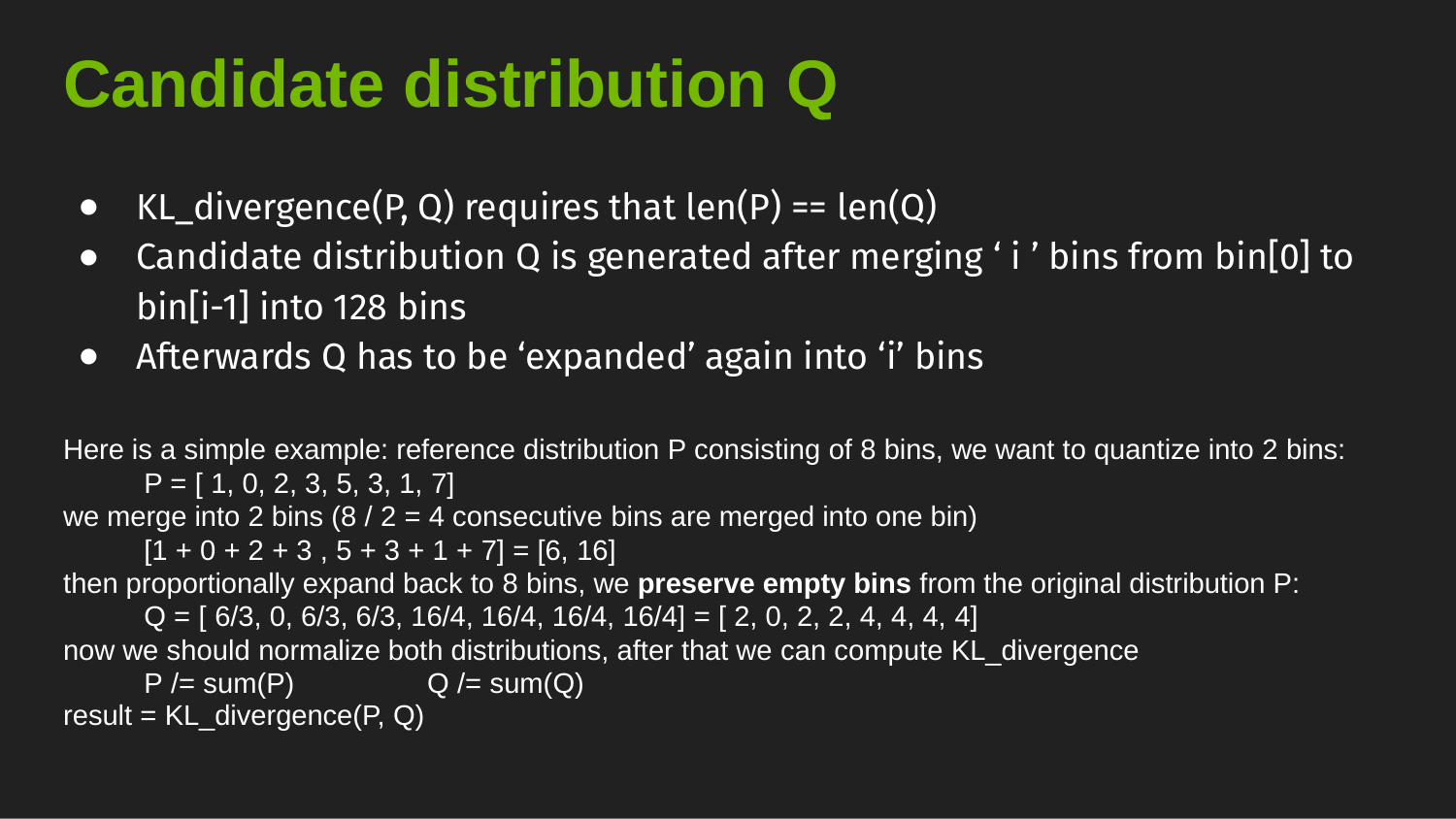

# Candidate distribution Q
KL_divergence(P, Q) requires that len(P) == len(Q)
Candidate distribution Q is generated after merging ‘ i ’ bins from bin[0] to  bin[i-1] into 128 bins
Afterwards Q has to be ‘expanded’ again into ‘i’ bins

Here is a simple example: reference distribution P consisting of 8 bins, we want to quantize into 2 bins:  P = [ 1, 0, 2, 3, 5, 3, 1, 7]
we merge into 2 bins (8 / 2 = 4 consecutive bins are merged into one bin)  [1 + 0 + 2 + 3 , 5 + 3 + 1 + 7] = [6, 16]
then proportionally expand back to 8 bins, we preserve empty bins from the original distribution P:  Q = [ 6/3, 0, 6/3, 6/3, 16/4, 16/4, 16/4, 16/4] = [ 2, 0, 2, 2, 4, 4, 4, 4]
now we should normalize both distributions, after that we can compute KL_divergence  P /= sum(P)	Q /= sum(Q)
result = KL_divergence(P, Q)